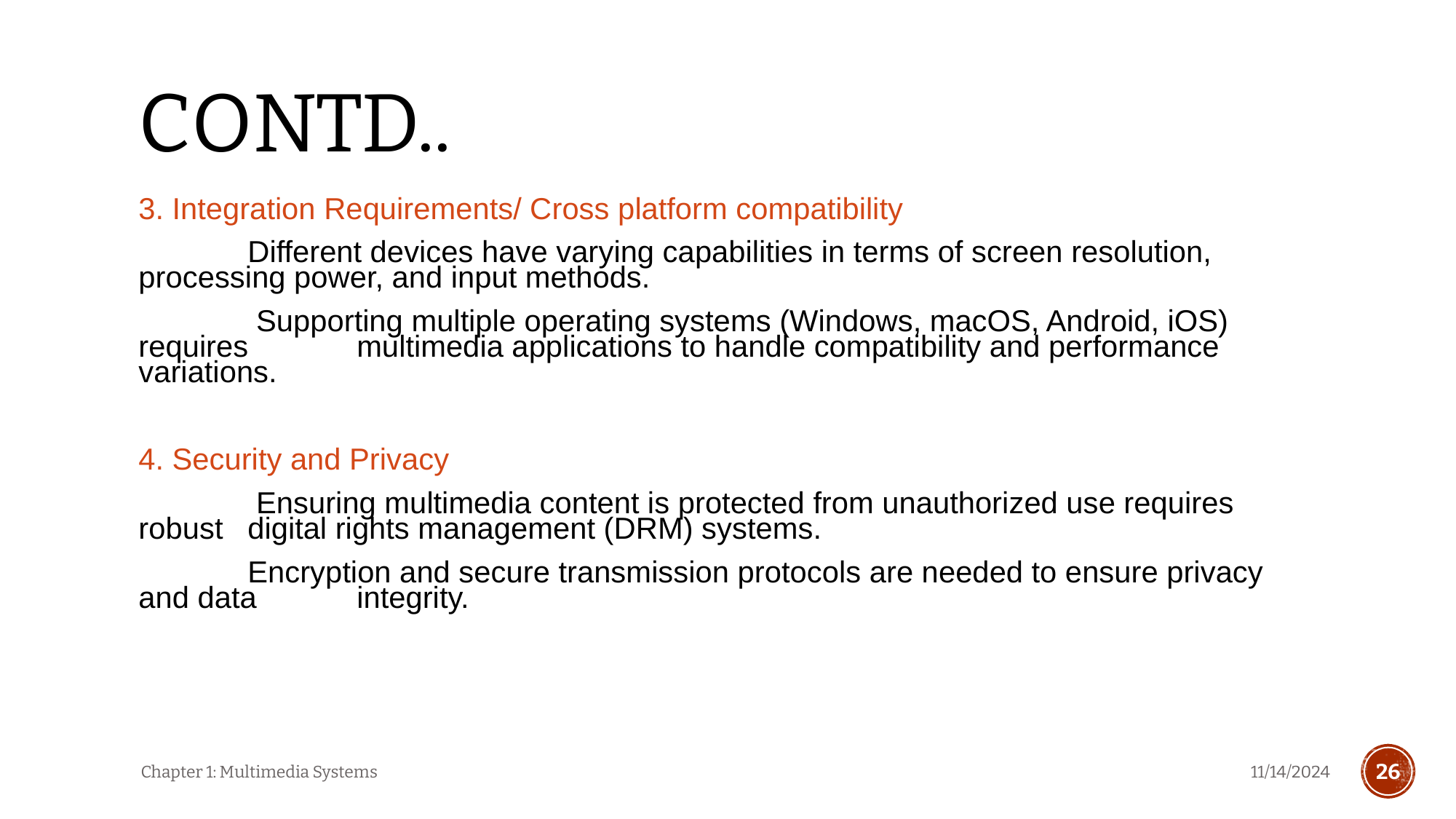

# Contd..
3. Integration Requirements/ Cross platform compatibility
	Different devices have varying capabilities in terms of screen resolution, 	processing power, and input methods.
	 Supporting multiple operating systems (Windows, macOS, Android, iOS) requires 	multimedia applications to handle compatibility and performance variations.

4. Security and Privacy
	 Ensuring multimedia content is protected from unauthorized use requires robust 	digital rights management (DRM) systems.
	Encryption and secure transmission protocols are needed to ensure privacy and data 	integrity.
Chapter 1: Multimedia Systems
11/14/2024
26